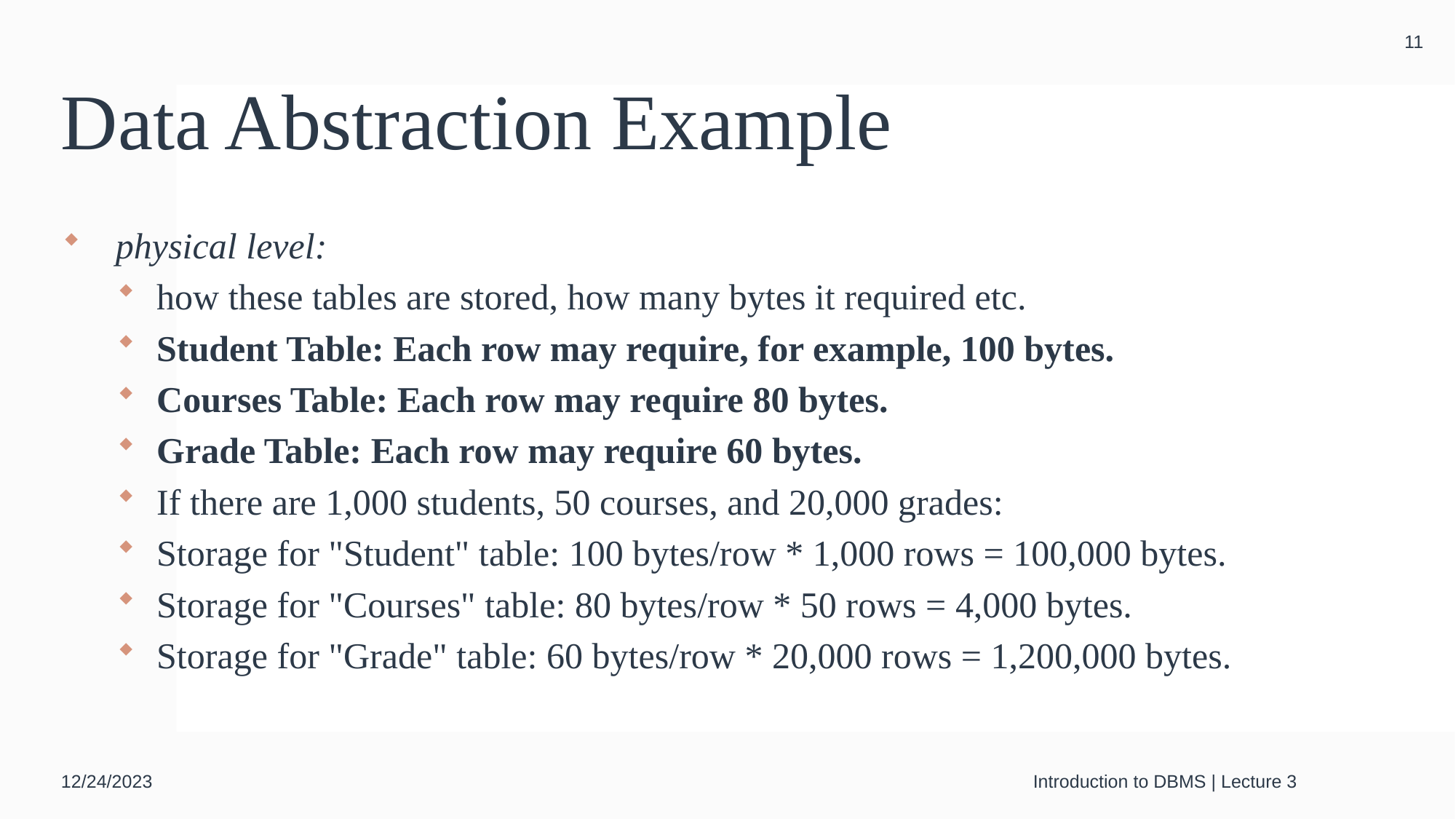

11
# Data Abstraction Example
physical level:
how these tables are stored, how many bytes it required etc.
Student Table: Each row may require, for example, 100 bytes.
Courses Table: Each row may require 80 bytes.
Grade Table: Each row may require 60 bytes.
If there are 1,000 students, 50 courses, and 20,000 grades:
Storage for "Student" table: 100 bytes/row * 1,000 rows = 100,000 bytes.
Storage for "Courses" table: 80 bytes/row * 50 rows = 4,000 bytes.
Storage for "Grade" table: 60 bytes/row * 20,000 rows = 1,200,000 bytes.
12/24/2023
Introduction to DBMS | Lecture 3